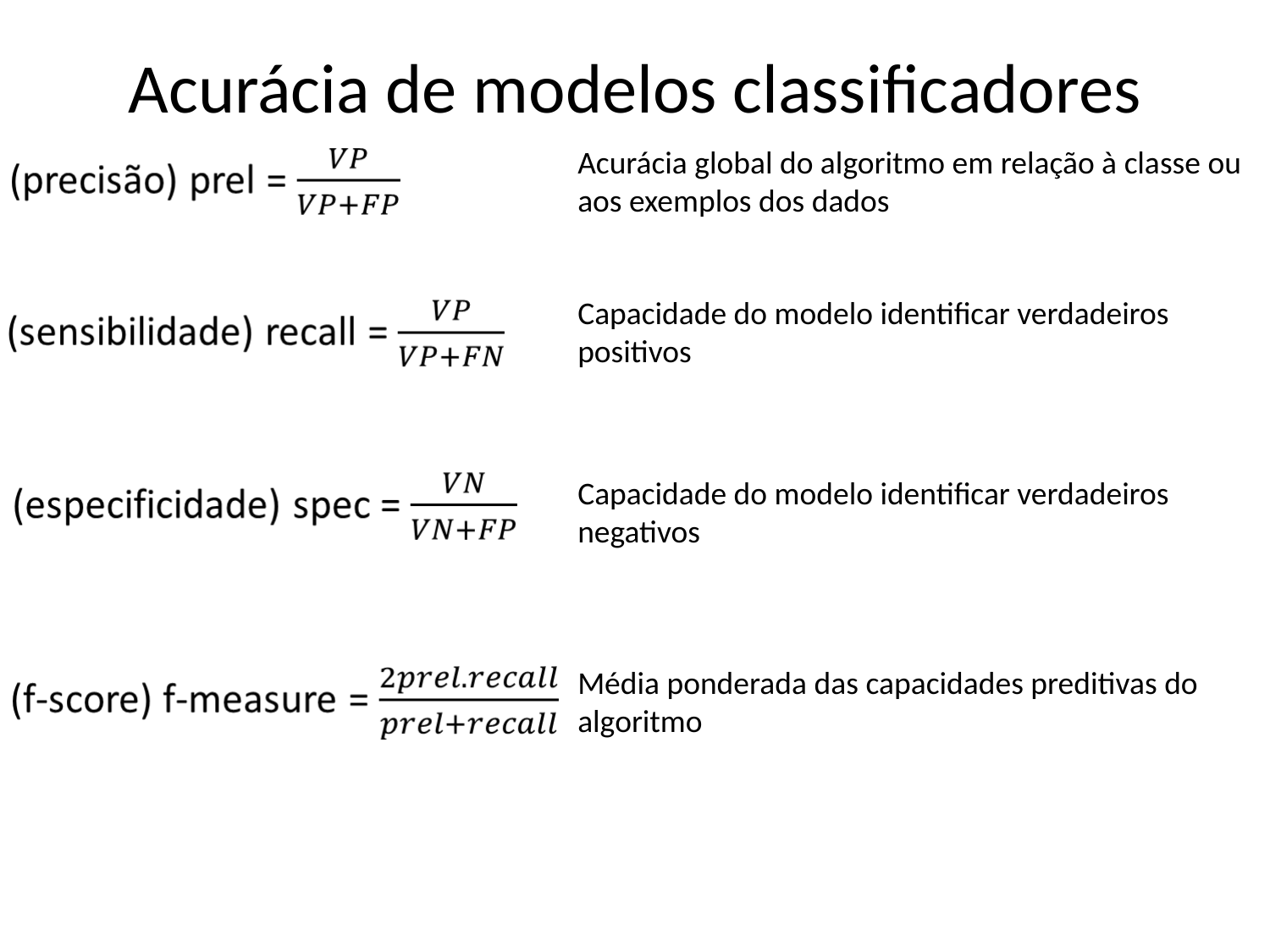

# Acurácia de modelos classificadores

Acurácia global do algoritmo em relação à classe ou aos exemplos dos dados

Capacidade do modelo identificar verdadeiros positivos

Capacidade do modelo identificar verdadeiros negativos

Média ponderada das capacidades preditivas do algoritmo